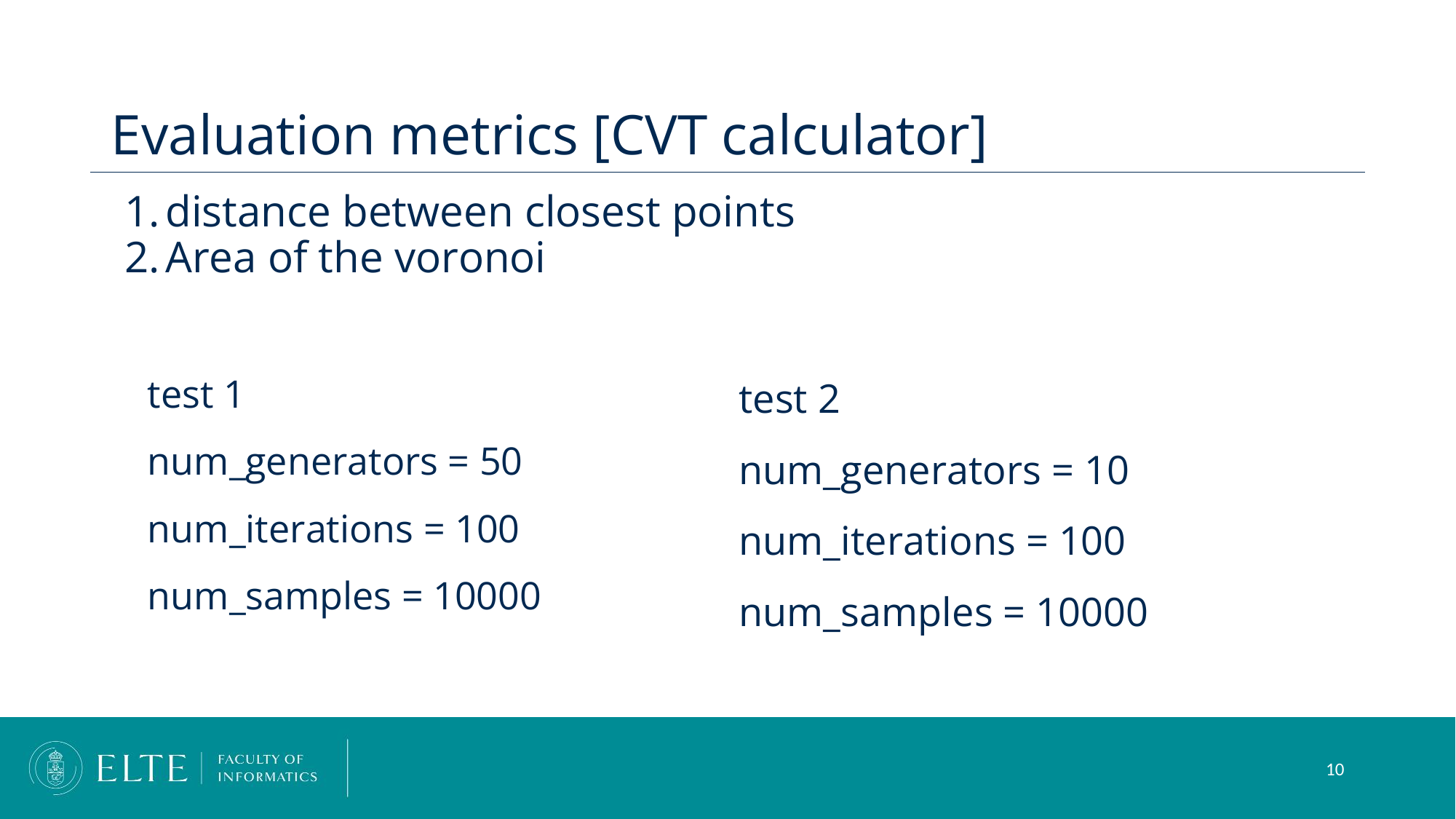

# Evaluation metrics [CVT calculator]
distance between closest points
Area of the voronoi

test 2
num_generators = 10
num_iterations = 100
num_samples = 10000

test 1
num_generators = 50
num_iterations = 100
num_samples = 10000
10